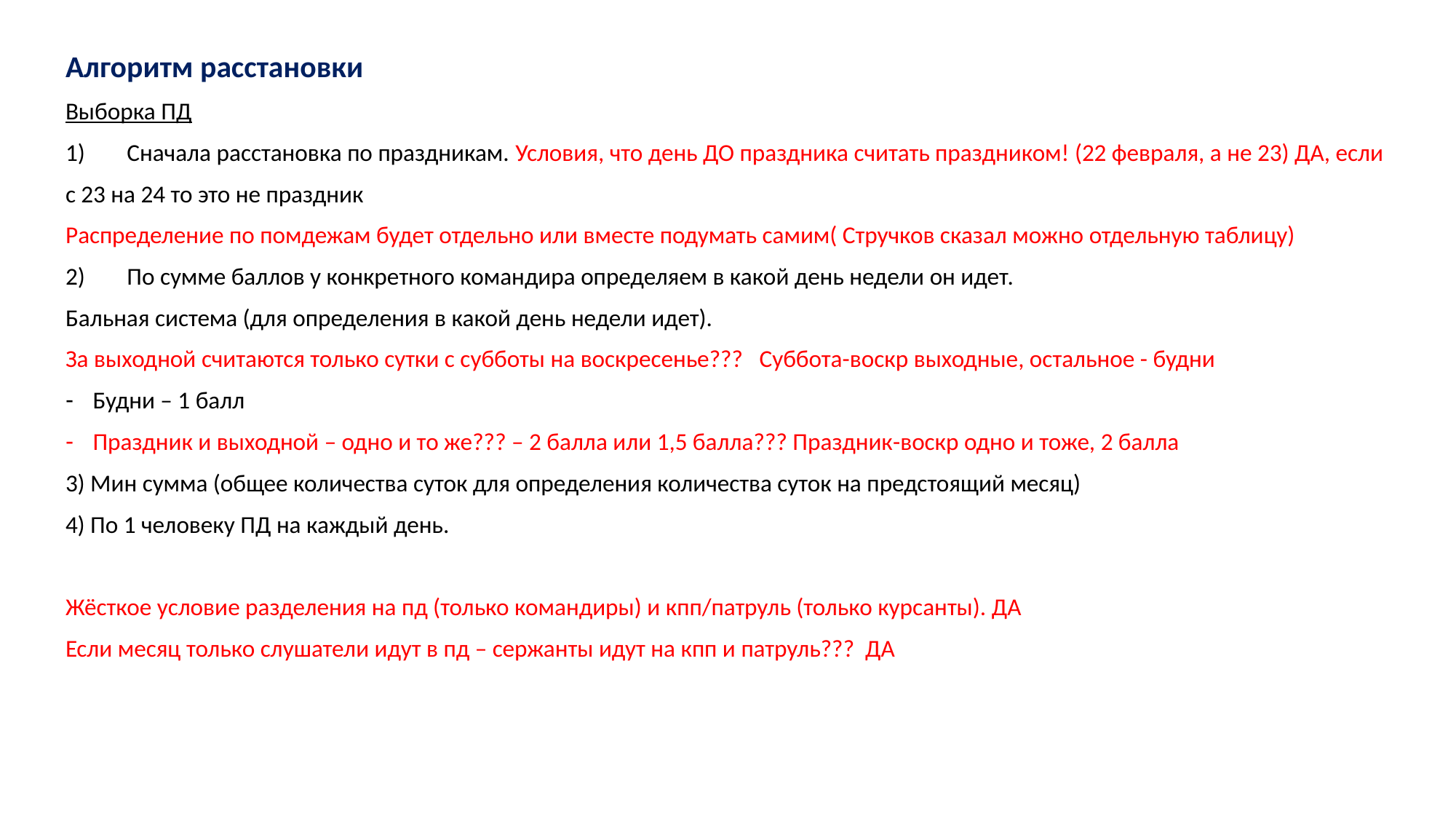

Алгоритм расстановки
Выборка ПД
Сначала расстановка по праздникам. Условия, что день ДО праздника считать праздником! (22 февраля, а не 23) ДА, если
с 23 на 24 то это не праздник
Распределение по помдежам будет отдельно или вместе подумать самим( Стручков сказал можно отдельную таблицу)
По сумме баллов у конкретного командира определяем в какой день недели он идет.
Бальная система (для определения в какой день недели идет).
За выходной считаются только сутки с субботы на воскресенье???   Суббота-воскр выходные, остальное - будни
Будни – 1 балл
Праздник и выходной – одно и то же??? – 2 балла или 1,5 балла??? Праздник-воскр одно и тоже, 2 балла
3) Мин сумма (общее количества суток для определения количества суток на предстоящий месяц)
4) По 1 человеку ПД на каждый день.

Жёсткое условие разделения на пд (только командиры) и кпп/патруль (только курсанты). ДА
Если месяц только слушатели идут в пд – сержанты идут на кпп и патруль???  ДА